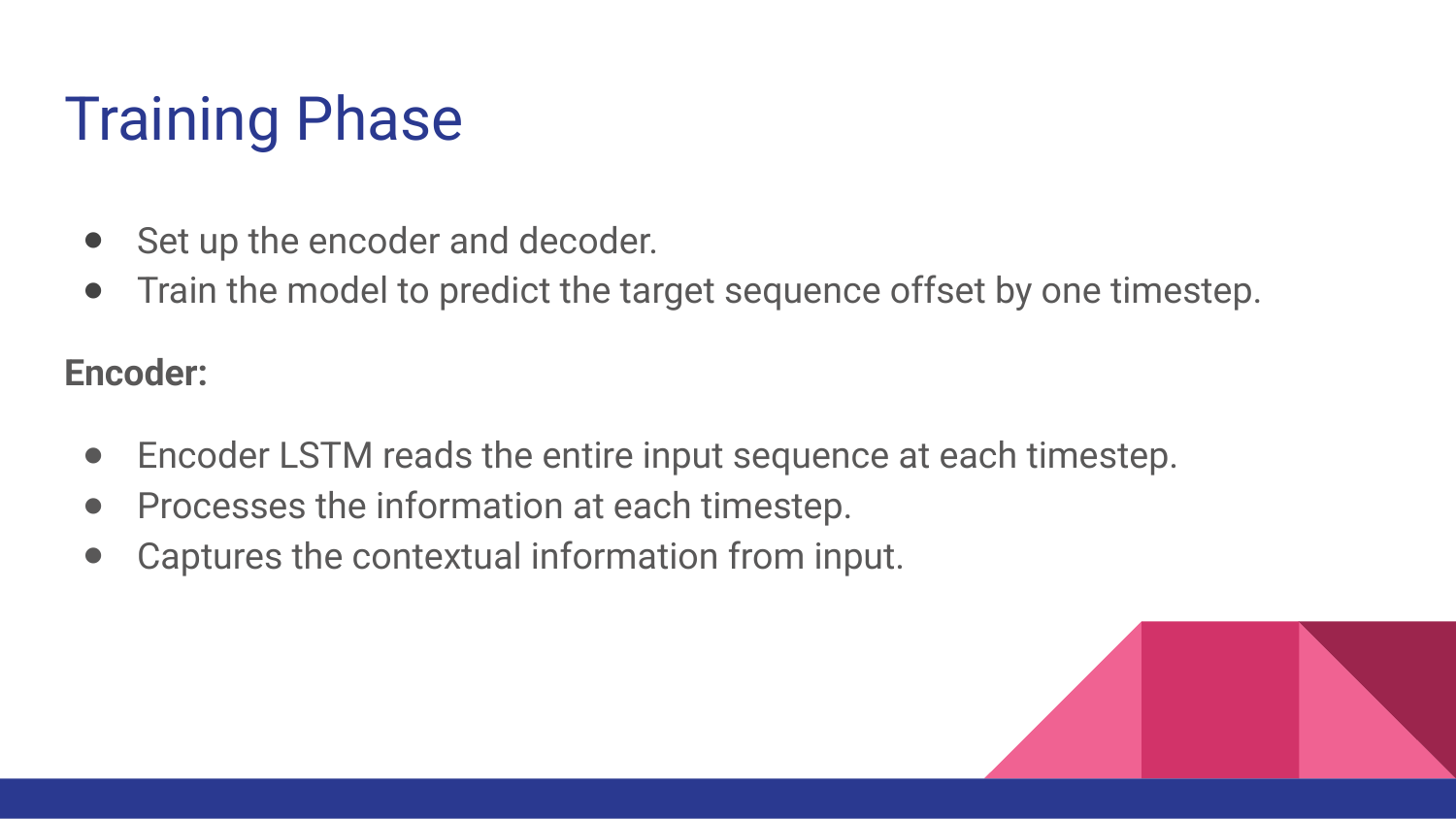

# Training Phase
Set up the encoder and decoder.
Train the model to predict the target sequence offset by one timestep.
Encoder:
Encoder LSTM reads the entire input sequence at each timestep.
Processes the information at each timestep.
Captures the contextual information from input.